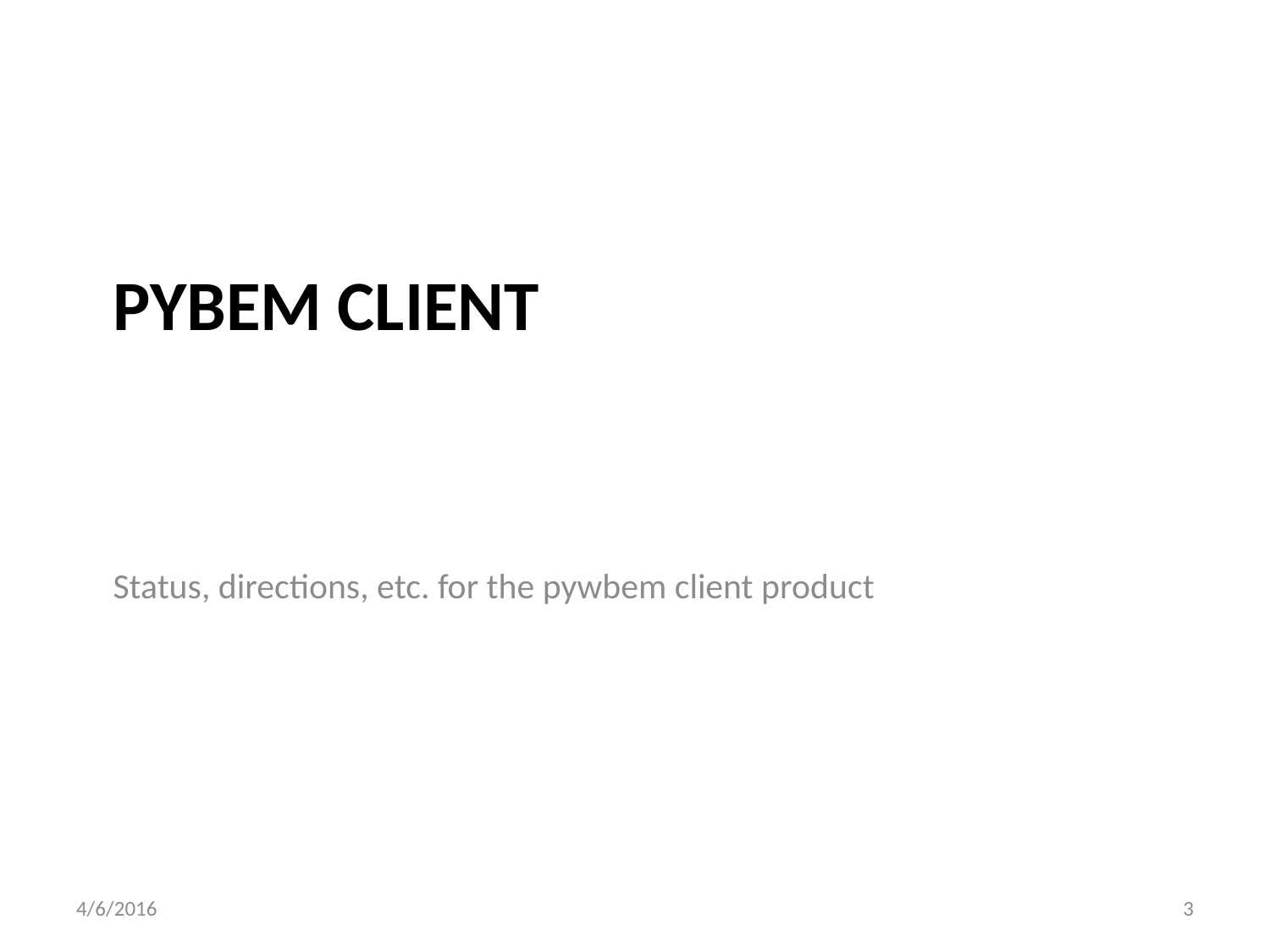

# Pybem Client
Status, directions, etc. for the pywbem client product
4/6/2016
3